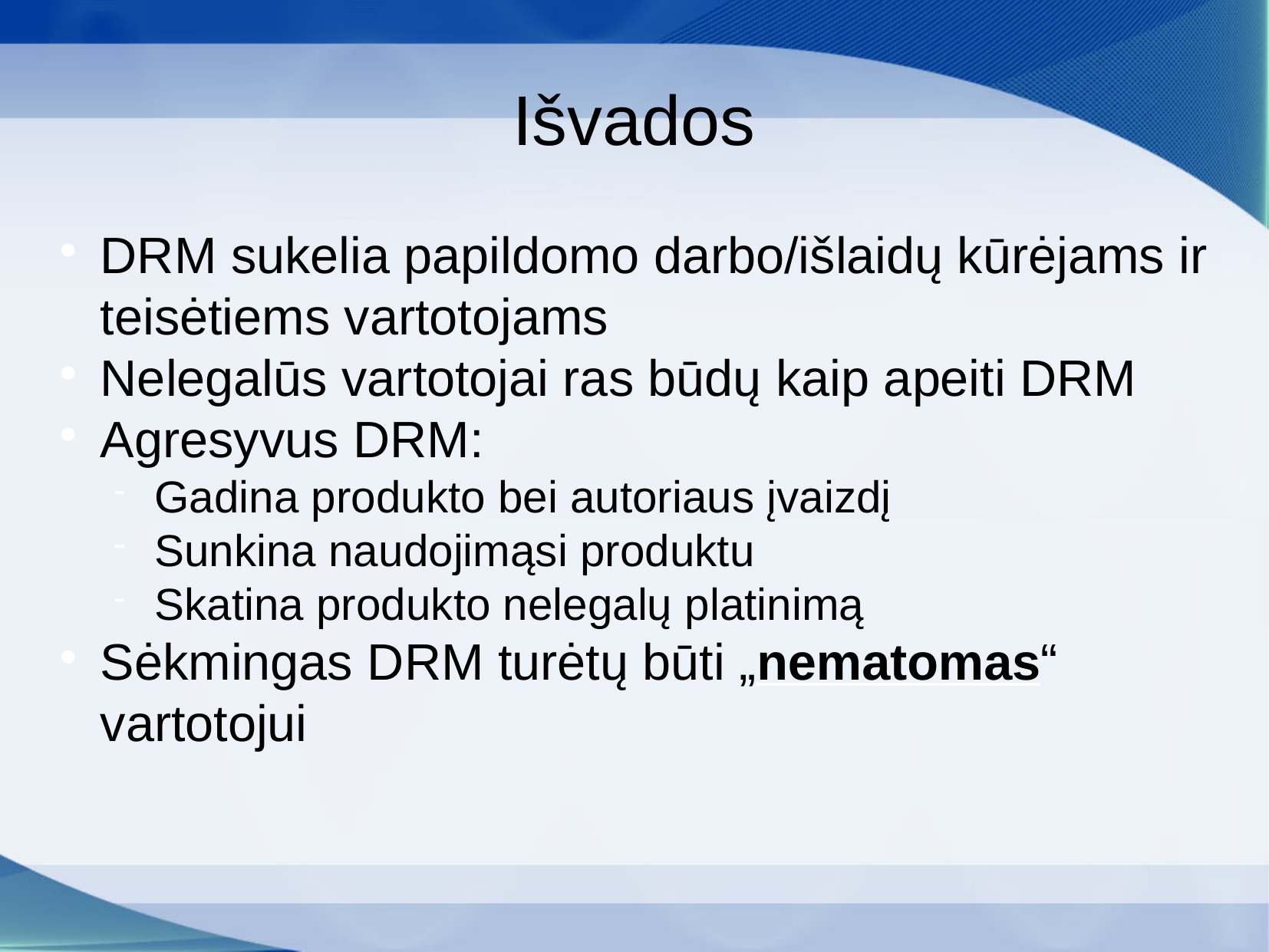

Išvados
DRM sukelia papildomo darbo/išlaidų kūrėjams ir teisėtiems vartotojams
Nelegalūs vartotojai ras būdų kaip apeiti DRM
Agresyvus DRM:
Gadina produkto bei autoriaus įvaizdį
Sunkina naudojimąsi produktu
Skatina produkto nelegalų platinimą
Sėkmingas DRM turėtų būti „nematomas“ vartotojui